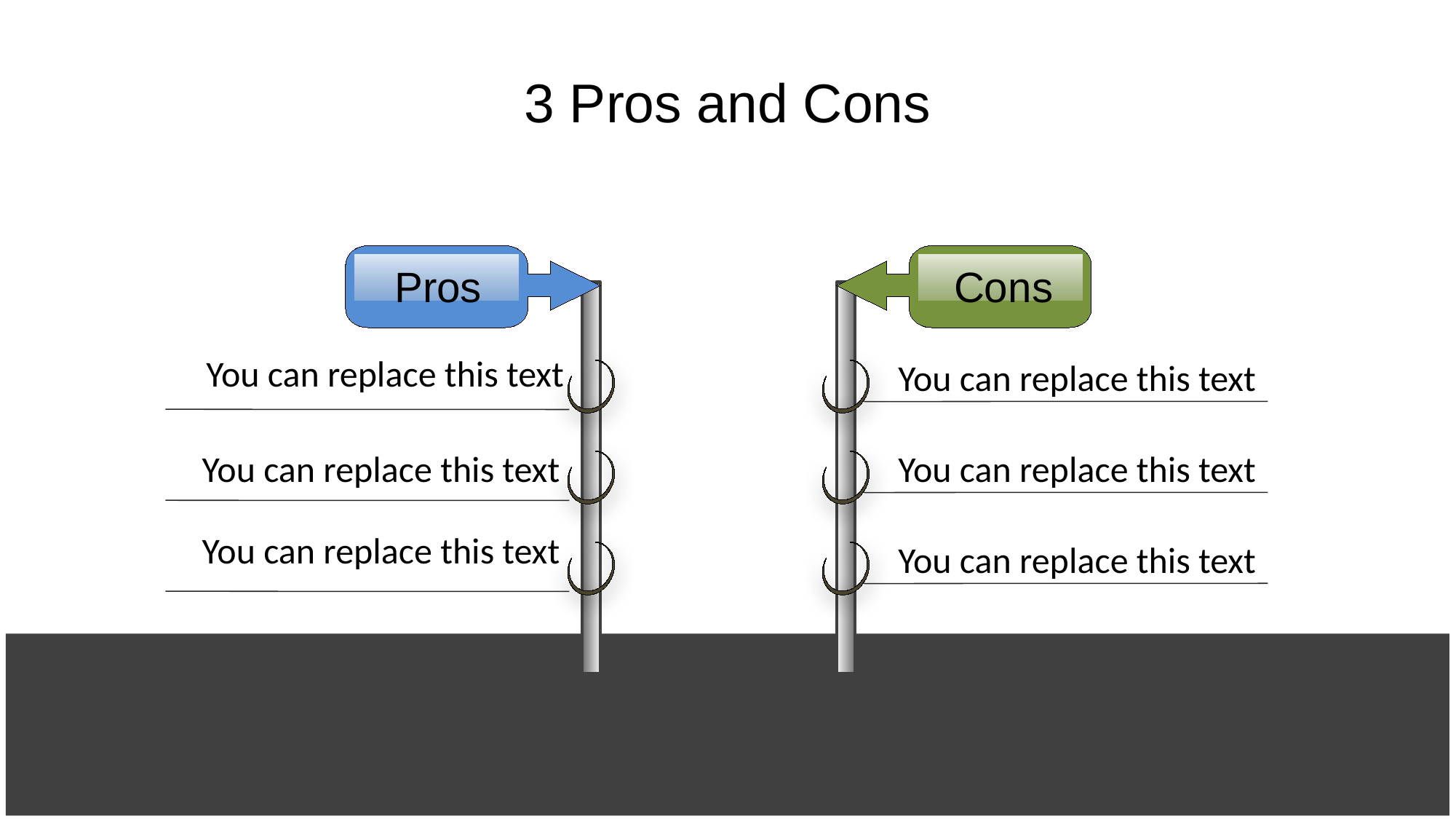

# 3 Pros and Cons

Pros
Cons

You can replace this text

You can replace this text

You can replace this text

You can replace this text

You can replace this text

You can replace this text